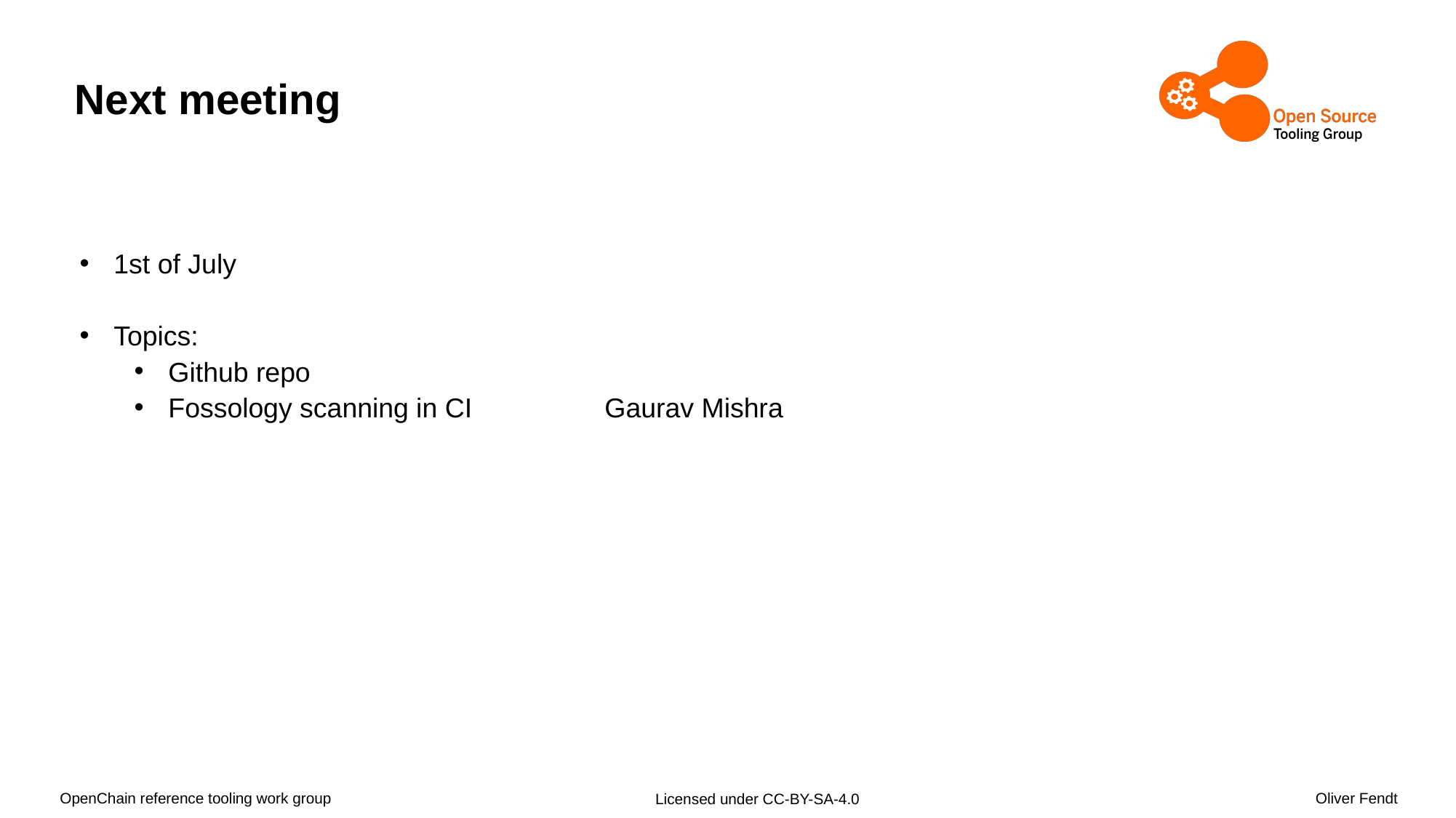

# Next meeting

1st of July

Topics:
Github repo
Fossology scanning in CI 		Gaurav Mishra